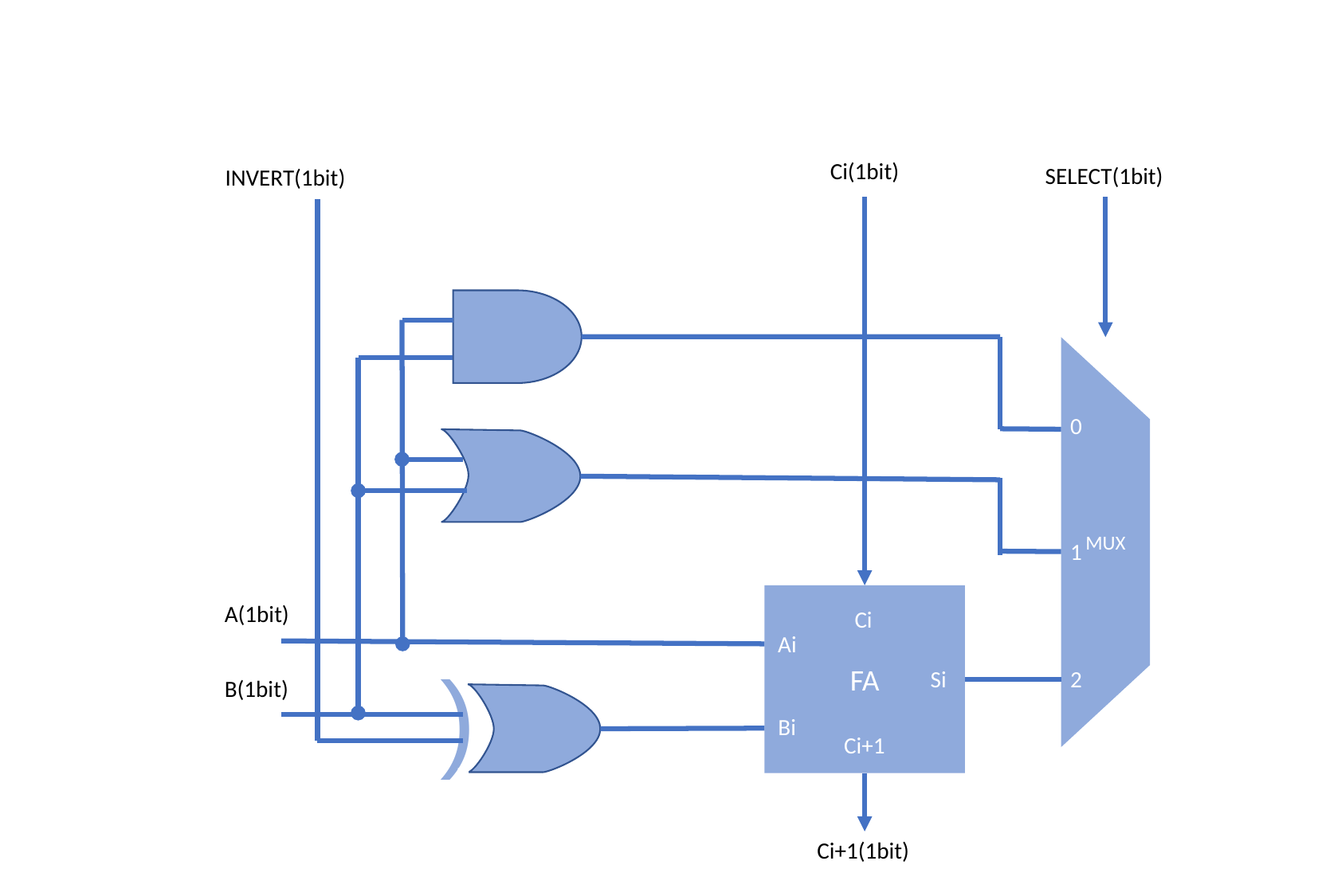

Ci(1bit)
SELECT(1bit)
INVERT(1bit)

0

MUX
1
FA
A(1bit)
Ci
Ai
)

Si
2
B(1bit)
Bi
Ci+1
Ci+1(1bit)